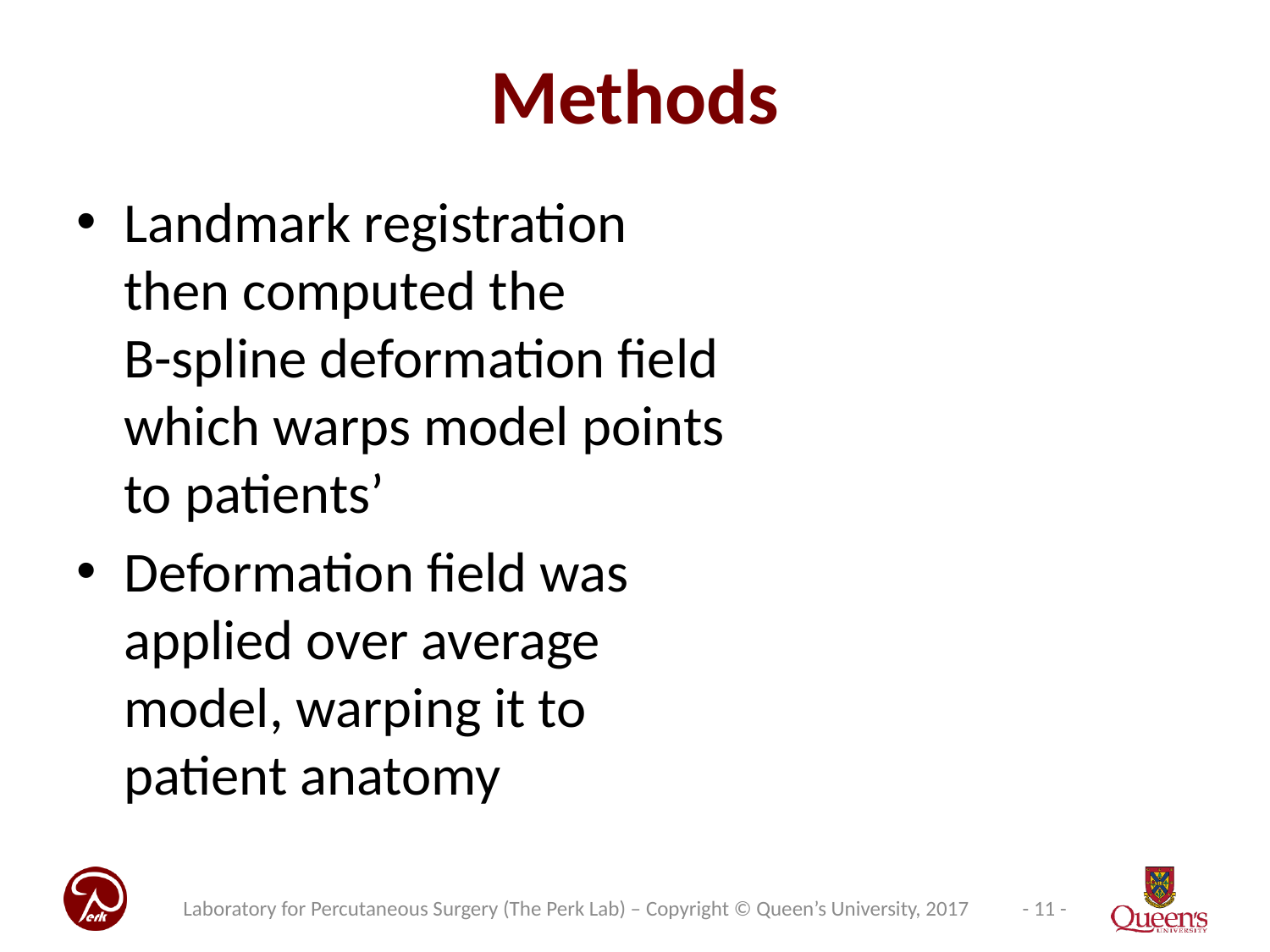

# Methods
Landmark registration then computed the
B-spline deformation field which warps model points to patients’
Deformation field was applied over average model, warping it to patient anatomy
Laboratory for Percutaneous Surgery (The Perk Lab) – Copyright © Queen’s University, 2017
- 11 -